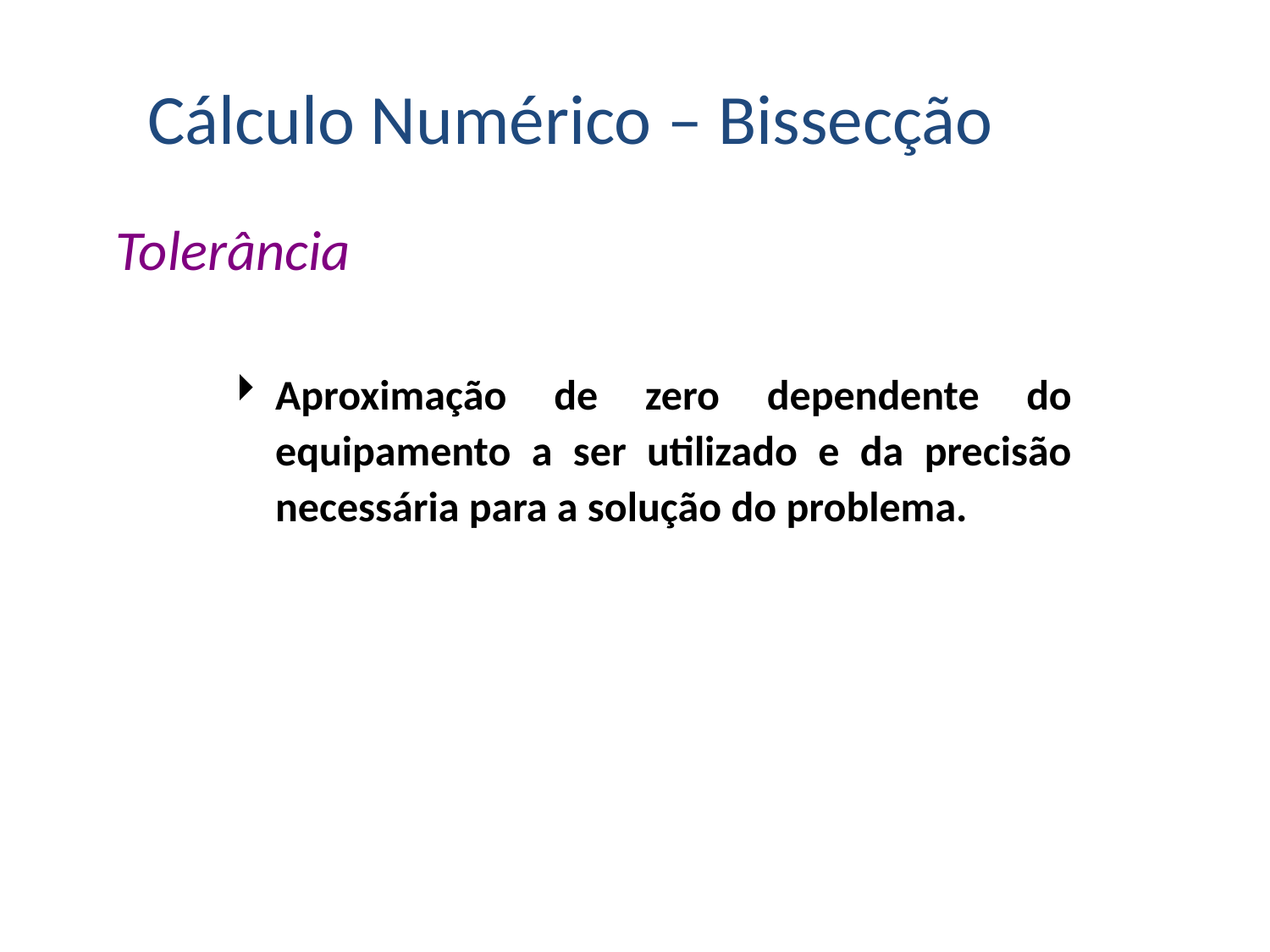

Cálculo Numérico – Bissecção
Tolerância
Aproximação de zero dependente do equipamento a ser utilizado e da precisão necessária para a solução do problema.